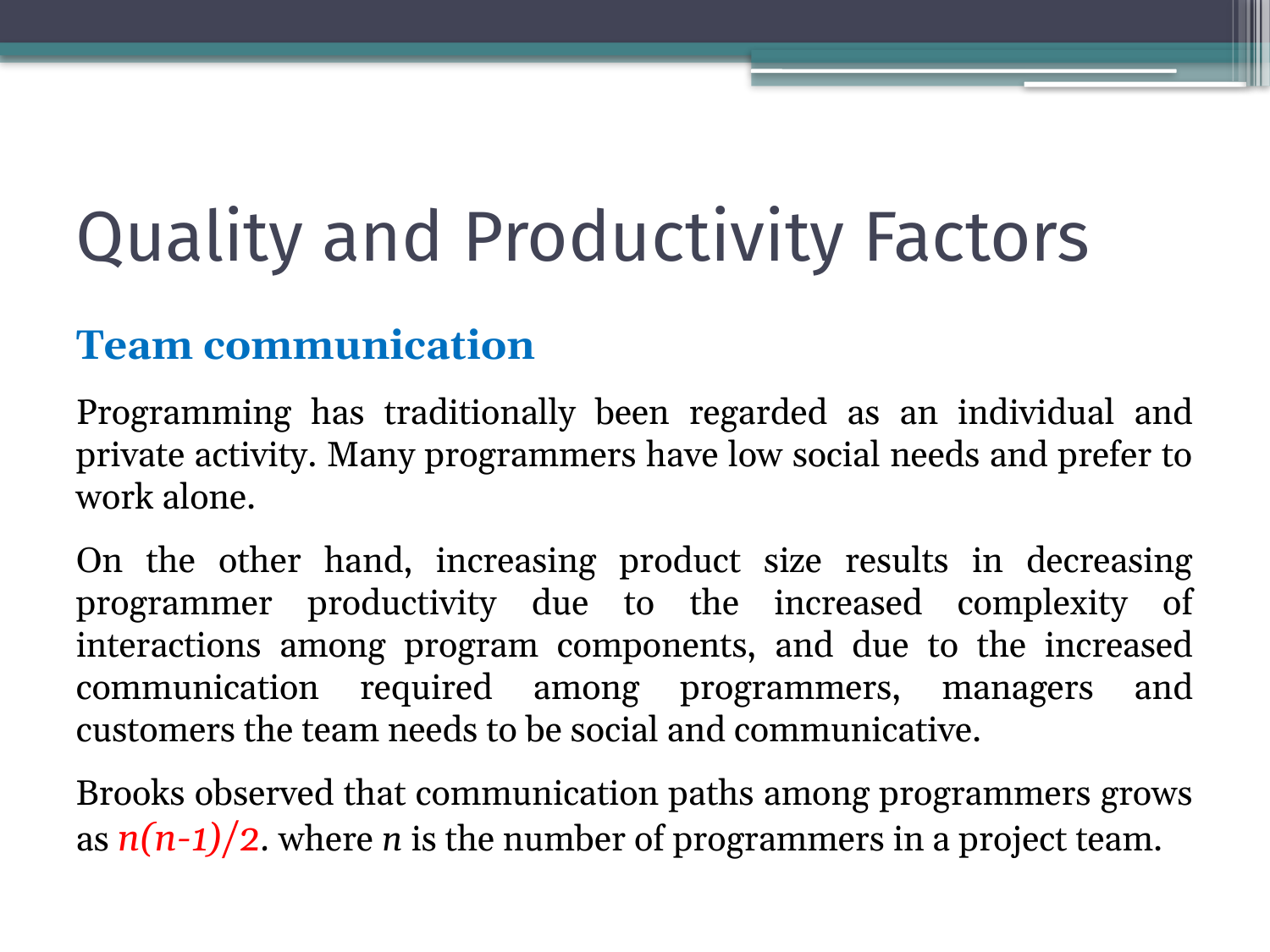

# Quality and Productivity Factors
Team communication
Programming has traditionally been regarded as an individual and private activity. Many programmers have low social needs and prefer to work alone.
On the other hand, increasing product size results in decreasing programmer productivity due to the increased complexity of interactions among program components, and due to the increased communication required among programmers, managers and customers the team needs to be social and communicative.
Brooks observed that communication paths among programmers grows as n(n-1)/2. where n is the number of programmers in a project team.